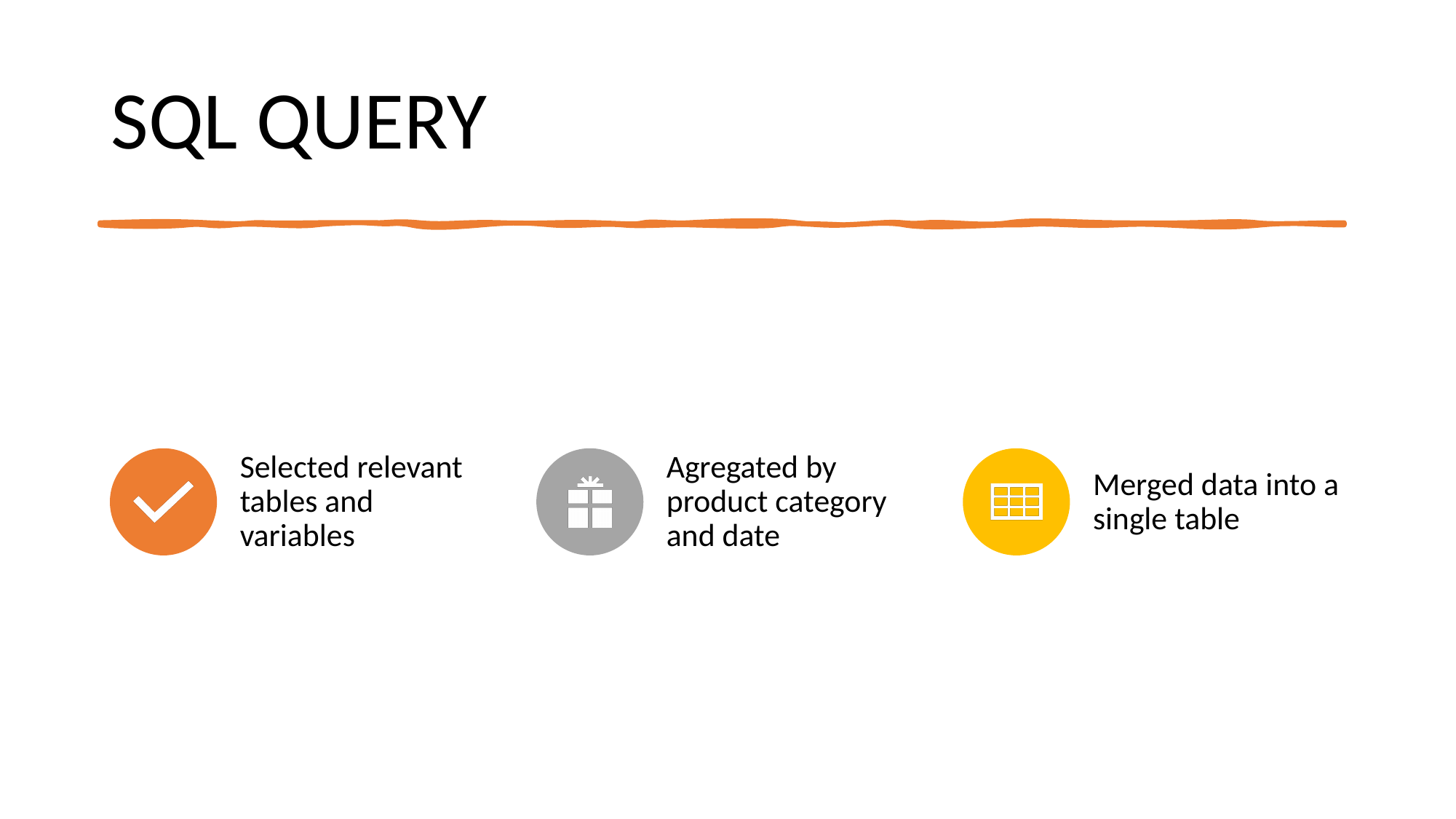

# SQL QUERY

Selected relevant tables and variables
Agregated by product category  and date
Merged data into a single table